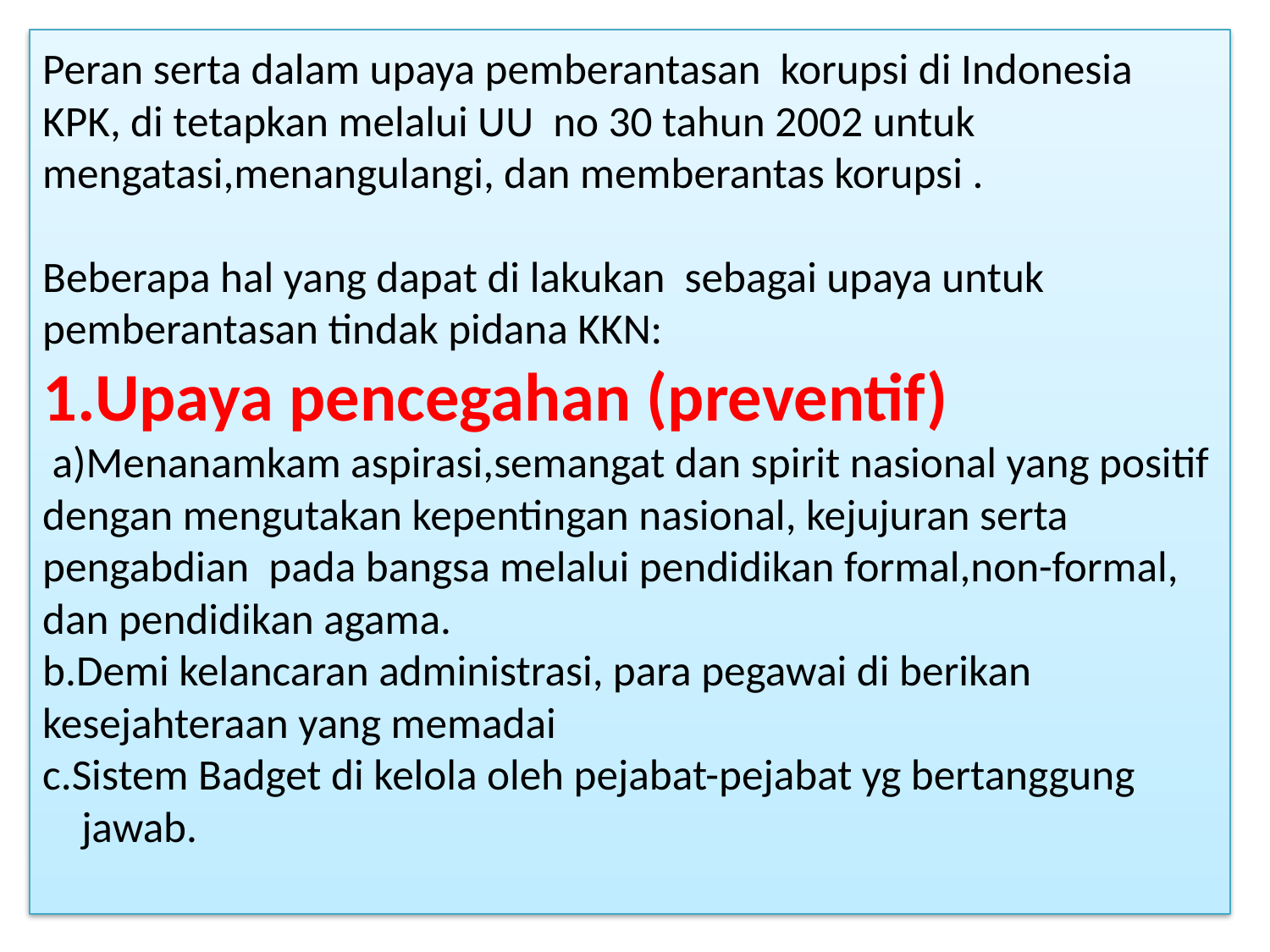

# Peran serta dalam upaya pemberantasan  korupsi di Indonesia KPK, di tetapkan melalui UU  no 30 tahun 2002 untuk mengatasi,menangulangi, dan memberantas korupsi . Beberapa hal yang dapat di lakukan  sebagai upaya untuk pemberantasan tindak pidana KKN: 1.Upaya pencegahan (preventif) a)Menanamkam aspirasi,semangat dan spirit nasional yang positif dengan mengutakan kepentingan nasional, kejujuran serta pengabdian  pada bangsa melalui pendidikan formal,non-formal,  dan pendidikan agama. b.Demi kelancaran administrasi, para pegawai di berikan kesejahteraan yang memadai c.Sistem Badget di kelola oleh pejabat-pejabat yg bertanggung jawab.